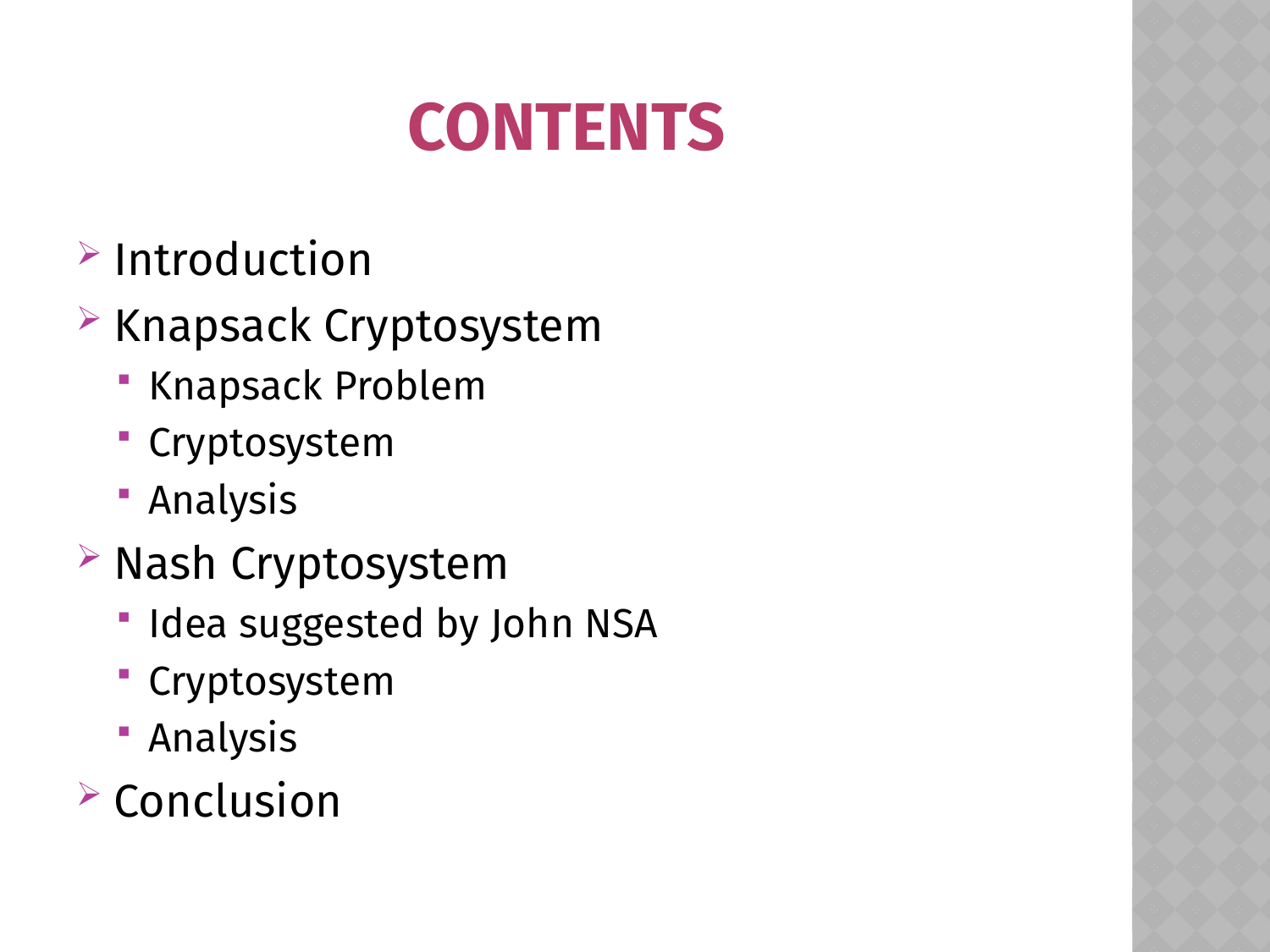

# CONTENTS
Introduction
Knapsack Cryptosystem
Knapsack Problem
Cryptosystem
Analysis
Nash Cryptosystem
Idea suggested by John NSA
Cryptosystem
Analysis
Conclusion